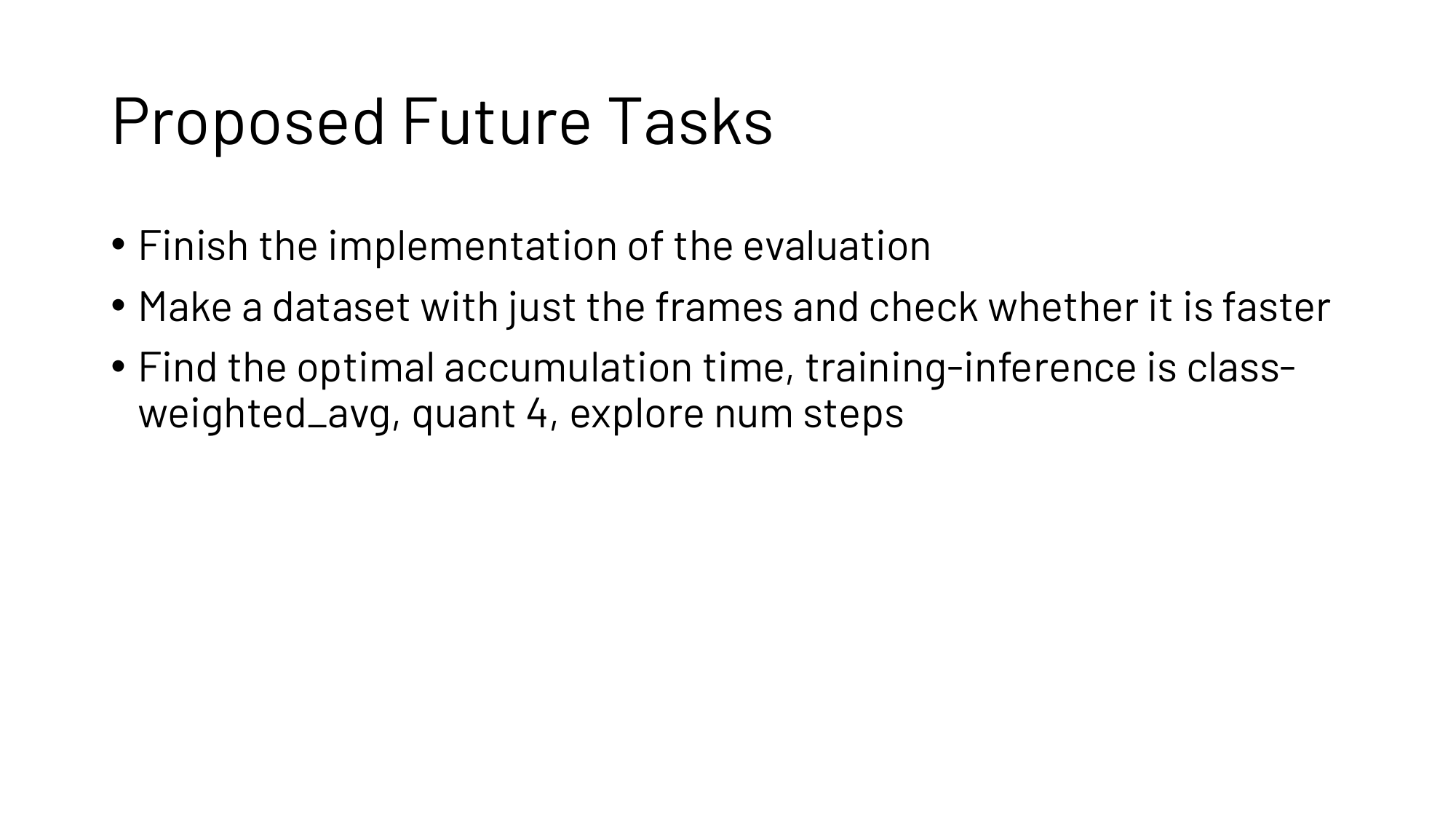

# Proposed Future Tasks
Finish the implementation of the evaluation
Make a dataset with just the frames and check whether it is faster
Find the optimal accumulation time, training-inference is class-weighted_avg, quant 4, explore num steps